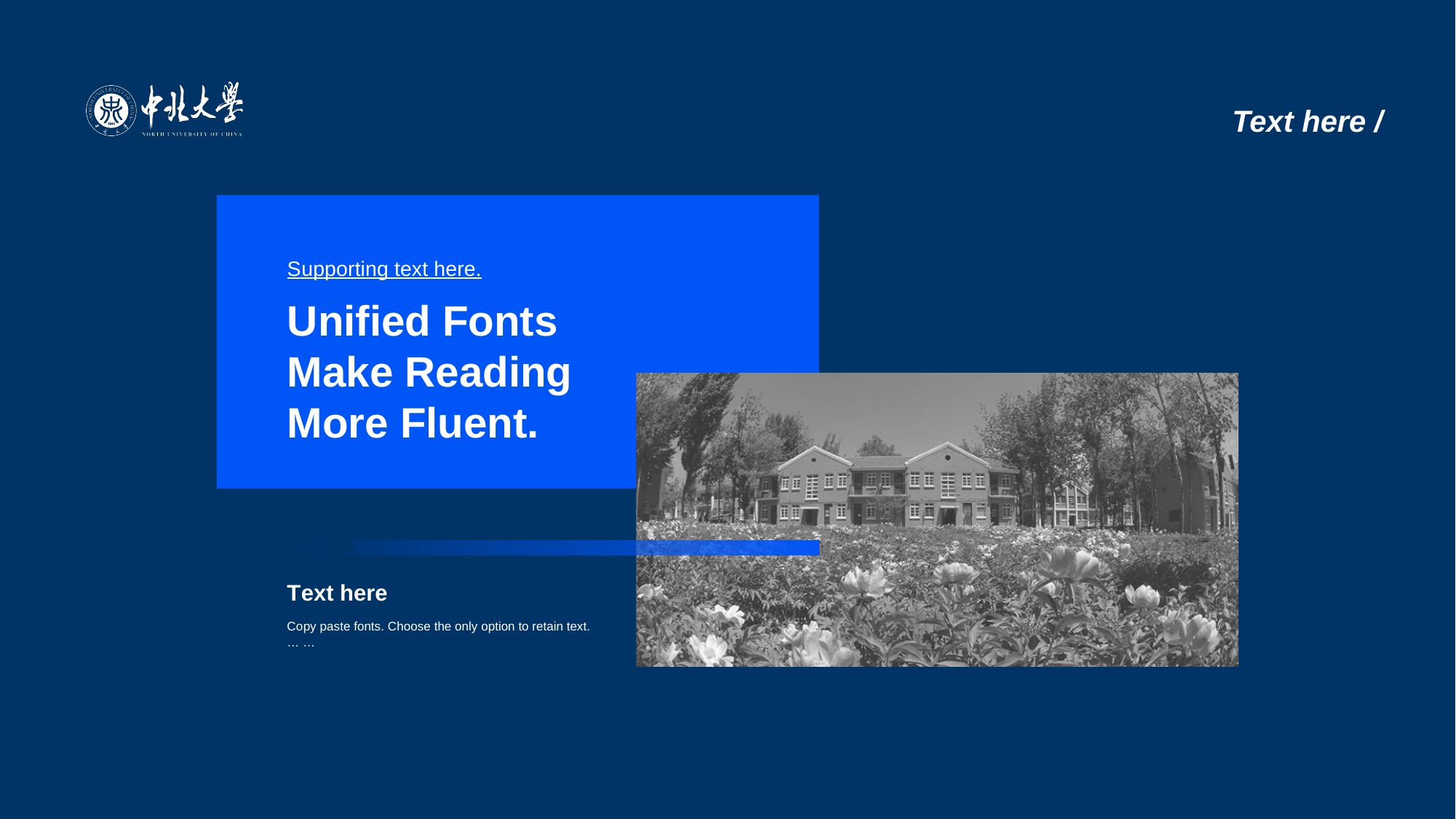

# Text here /

S upporting text here.
U nified Fonts Make Reading More Fluent.

T ext here
Co py paste fonts. Choose the only option to retain text.
… …